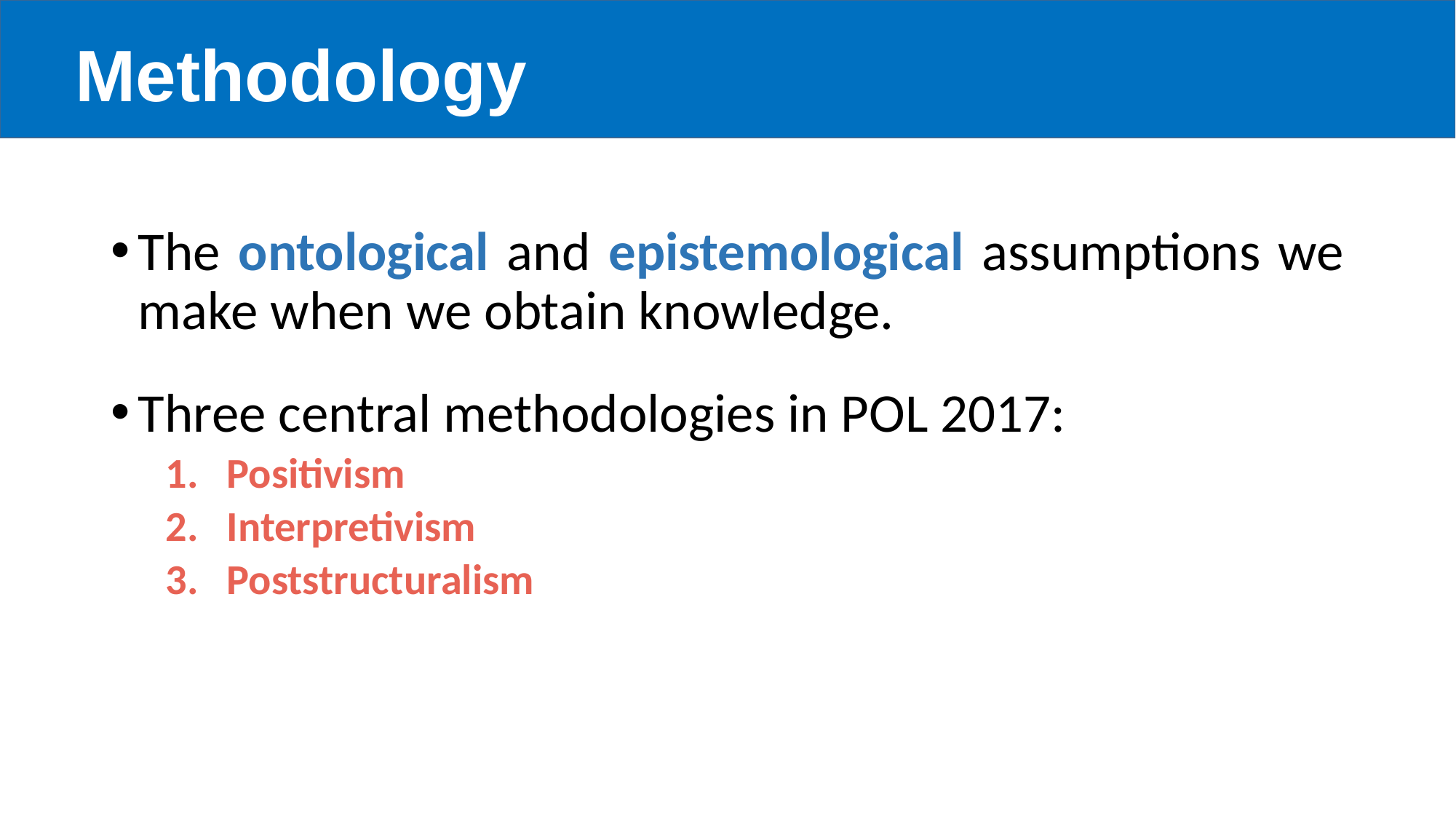

# Methodology
The ontological and epistemological assumptions we make when we obtain knowledge.

Three central methodologies in POL 2017:
Positivism
Interpretivism
Poststructuralism